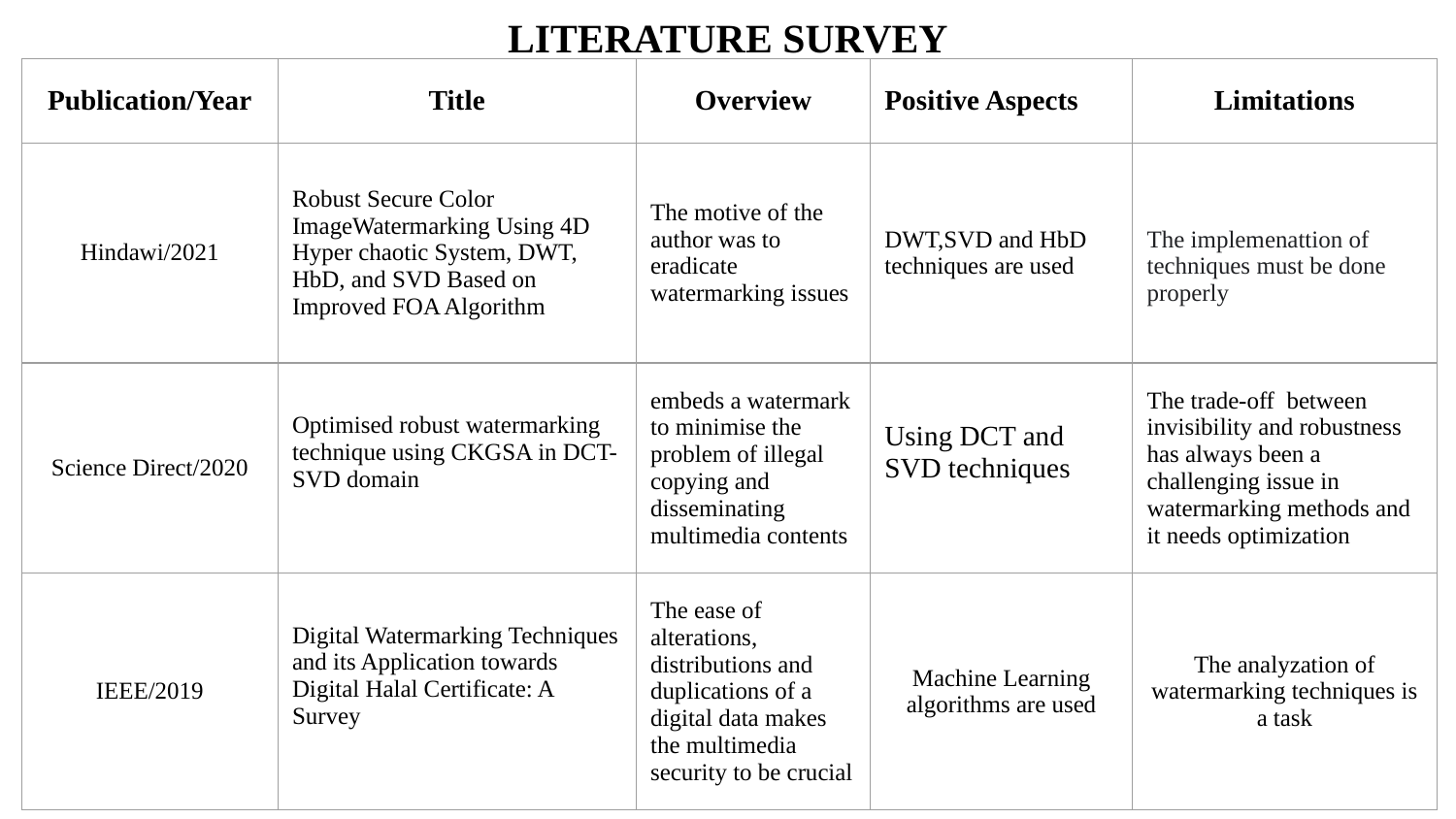

# LITERATURE SURVEY
| Publication/Year | Title | Overview | Positive Aspects | Limitations |
| --- | --- | --- | --- | --- |
| Hindawi/2021 | Robust Secure Color ImageWatermarking Using 4D Hyper chaotic System, DWT, HbD, and SVD Based on Improved FOA Algorithm | The motive of the author was to eradicate watermarking issues | DWT,SVD and HbD techniques are used | The implemenattion of techniques must be done properly |
| Science Direct/2020 | Optimised robust watermarking technique using CKGSA in DCT-SVD domain | embeds a watermark to minimise the problem of illegal copying and disseminating multimedia contents | Using DCT and SVD techniques | The trade-off between invisibility and robustness has always been a challenging issue in watermarking methods and it needs optimization |
| IEEE/2019 | Digital Watermarking Techniques and its Application towards Digital Halal Certificate: A Survey | The ease of alterations, distributions and duplications of a digital data makes the multimedia security to be crucial | Machine Learning algorithms are used | The analyzation of watermarking techniques is a task |